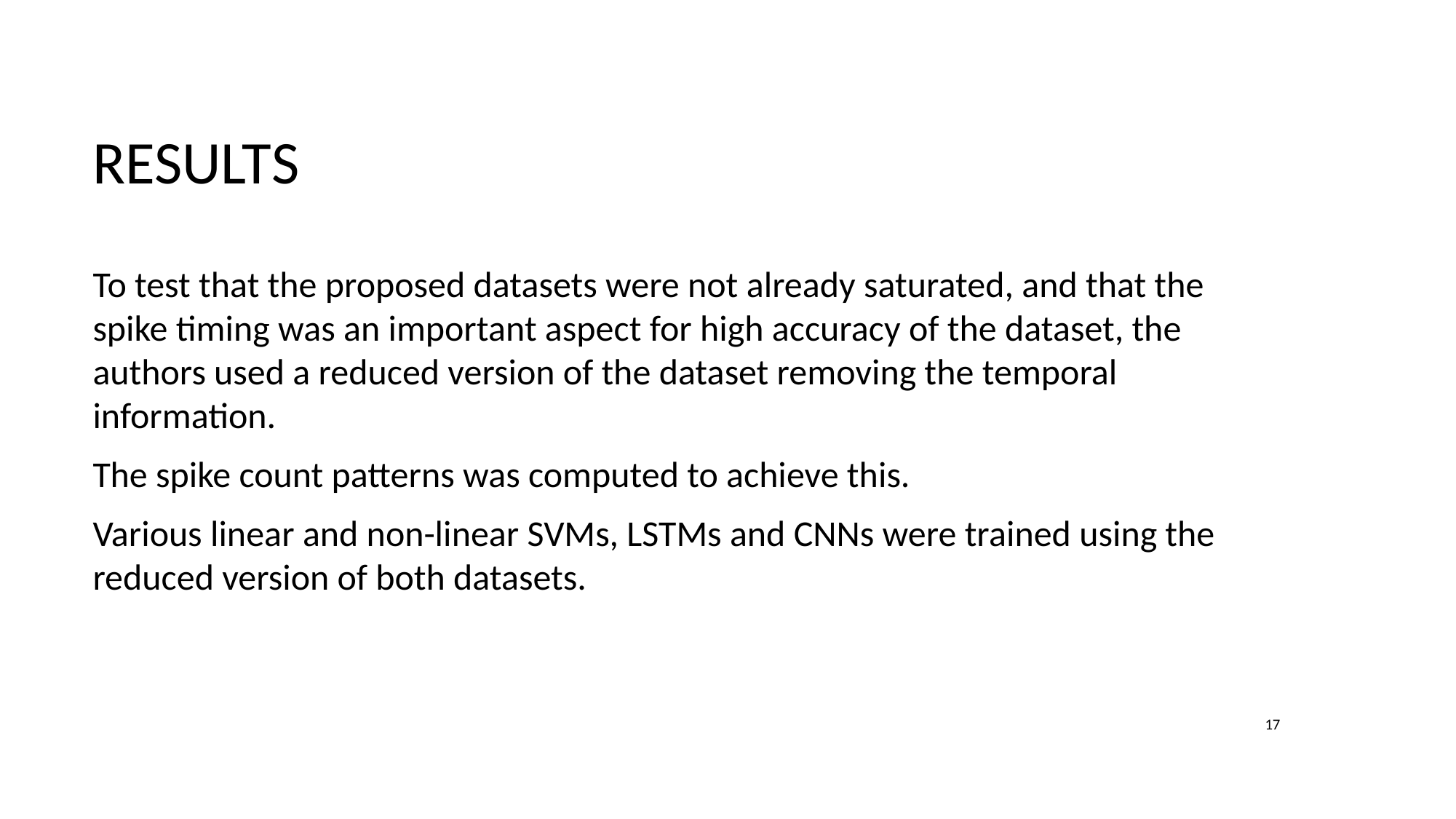

# results
To test that the proposed datasets were not already saturated, and that the spike timing was an important aspect for high accuracy of the dataset, the authors used a reduced version of the dataset removing the temporal information.
The spike count patterns was computed to achieve this.
Various linear and non-linear SVMs, LSTMs and CNNs were trained using the reduced version of both datasets.
17